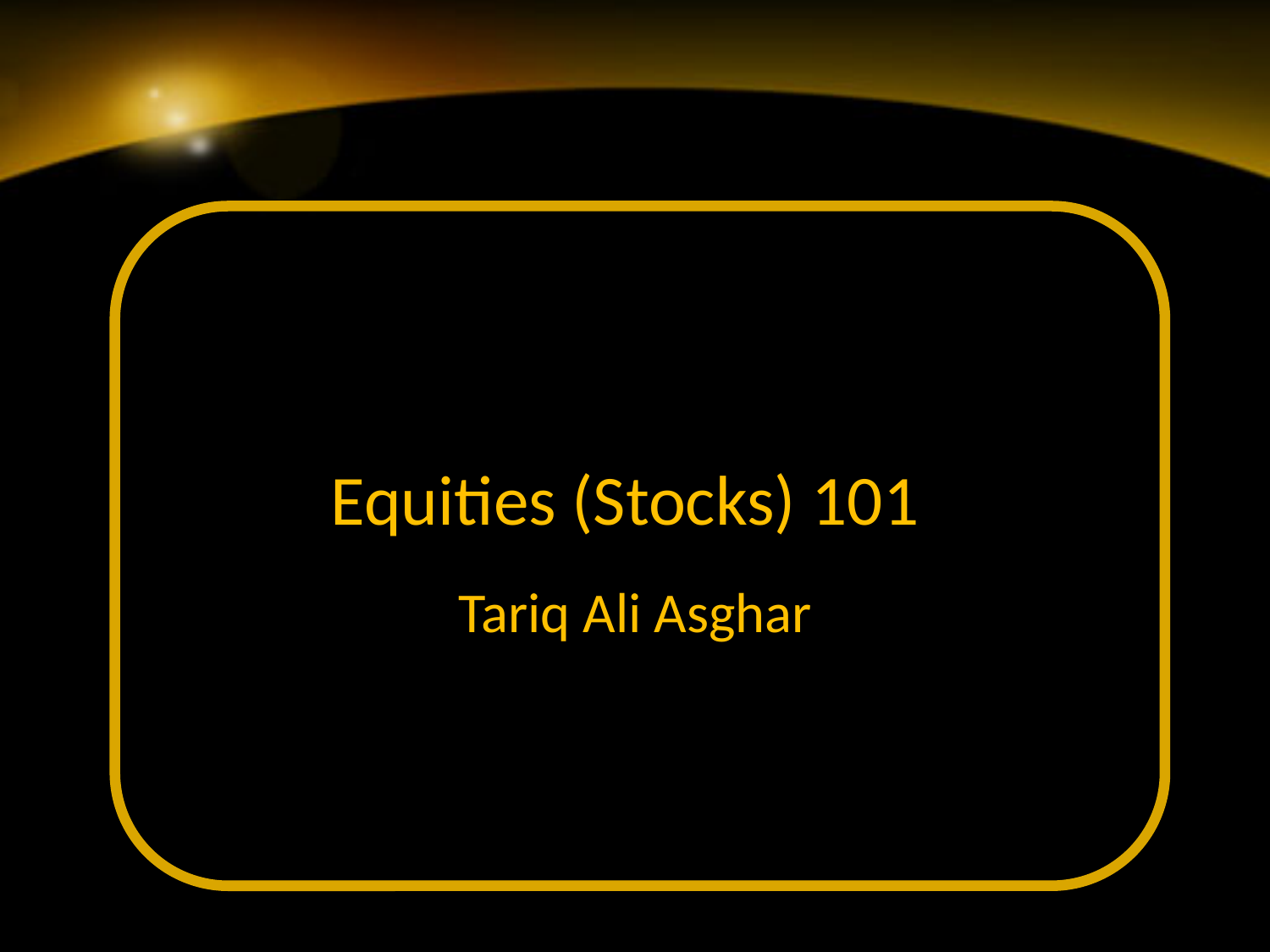

# Equities (Stocks) 101
Tariq Ali Asghar